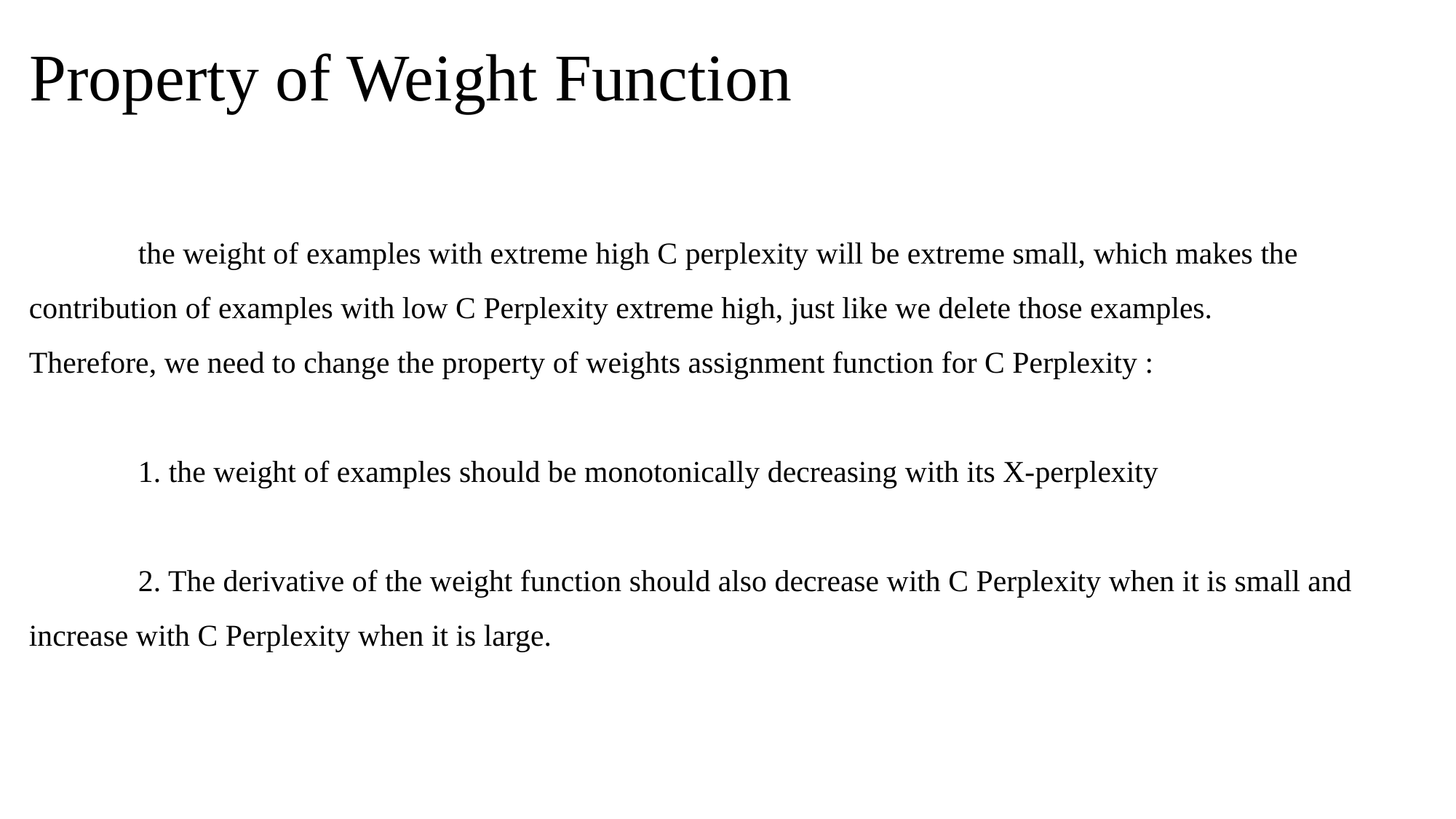

# Property of Weight Function
	the weight of examples with extreme high C perplexity will be extreme small, which makes the contribution of examples with low C Perplexity extreme high, just like we delete those examples.
Therefore, we need to change the property of weights assignment function for C Perplexity :

	1. the weight of examples should be monotonically decreasing with its X-perplexity

	2. The derivative of the weight function should also decrease with C Perplexity when it is small and increase with C Perplexity when it is large.